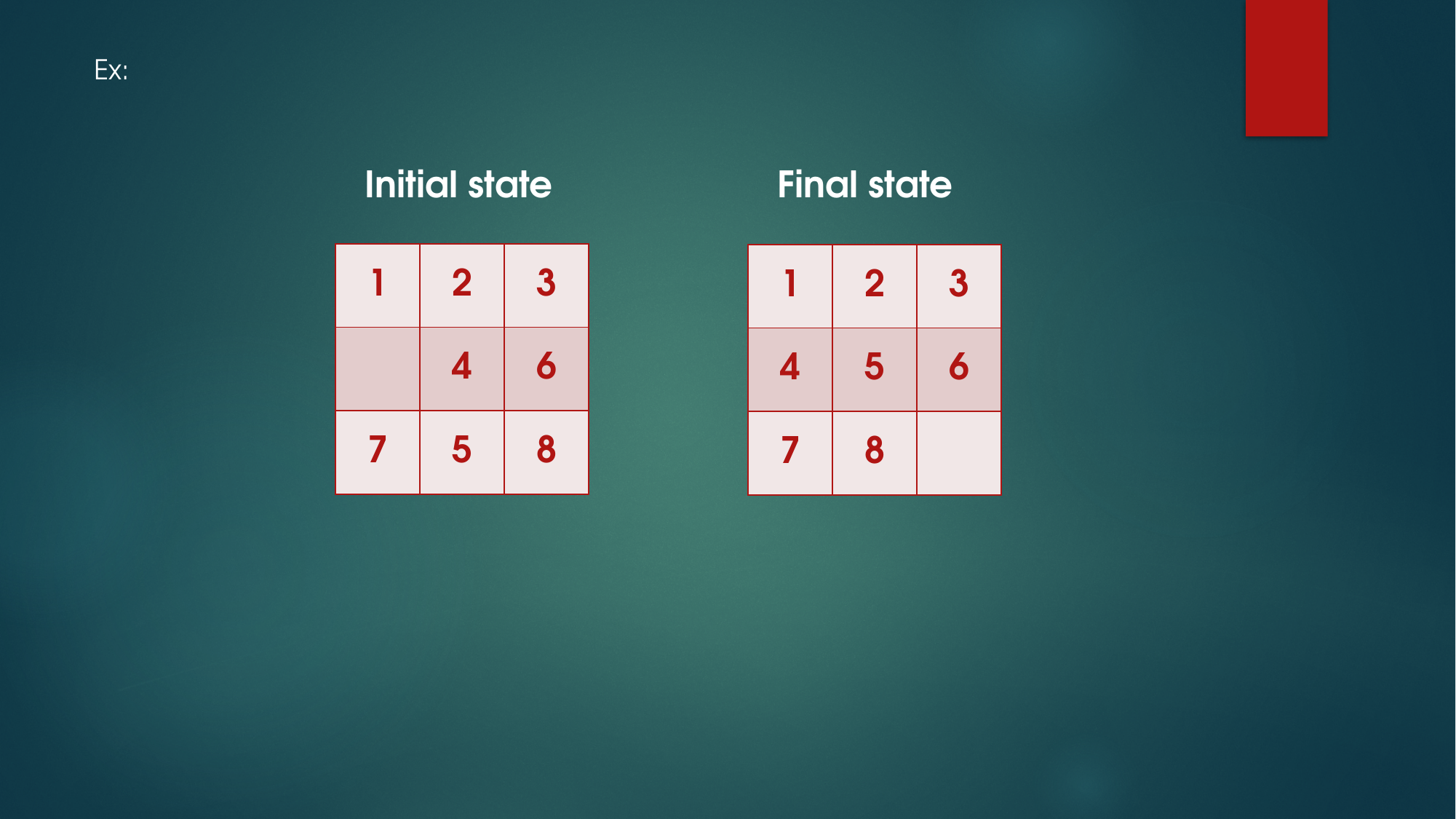

Ex:
Initial state
Final state
| 1 | 2 | 3 |
| --- | --- | --- |
|  | 4 | 6 |
| 7 | 5 | 8 |
| 1 | 2 | 3 |
| --- | --- | --- |
| 4 | 5 | 6 |
| 7 | 8 |  |